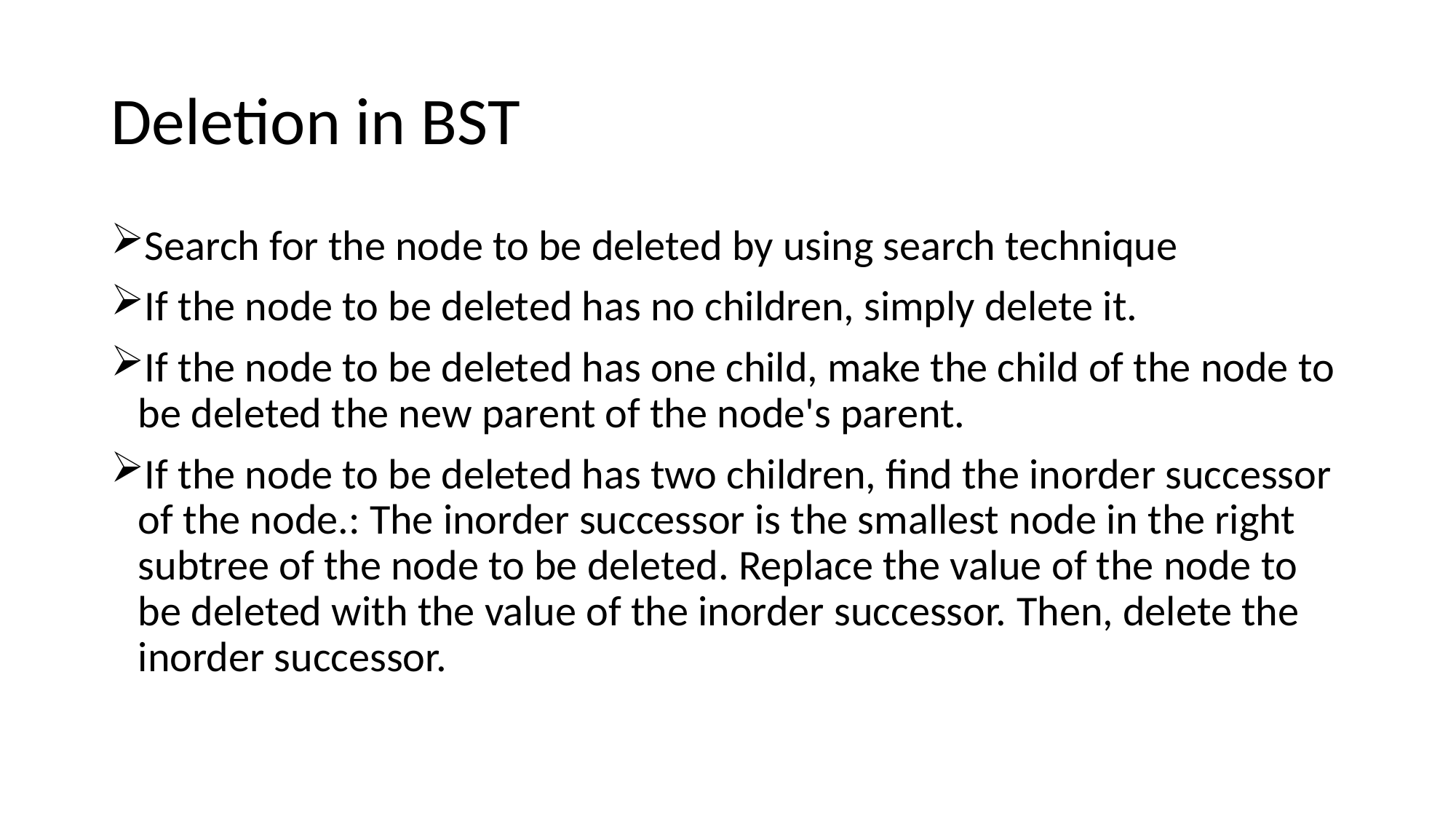

# Deletion in BST
Search for the node to be deleted by using search technique
If the node to be deleted has no children, simply delete it.
If the node to be deleted has one child, make the child of the node to be deleted the new parent of the node's parent.
If the node to be deleted has two children, find the inorder successor of the node.: The inorder successor is the smallest node in the right subtree of the node to be deleted. Replace the value of the node to be deleted with the value of the inorder successor. Then, delete the inorder successor.